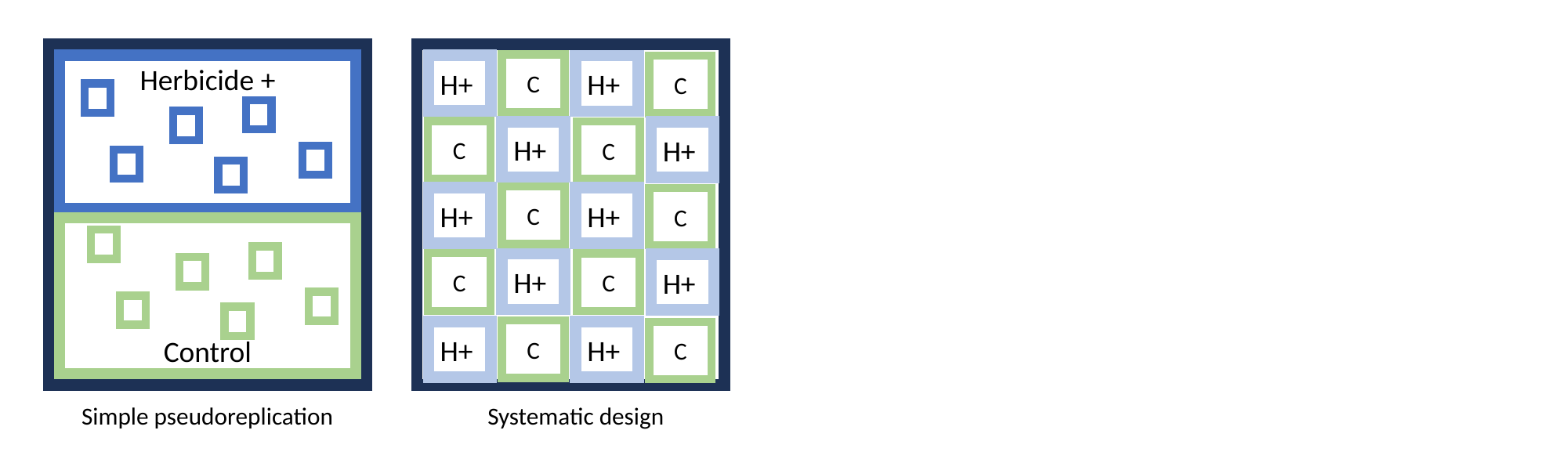

C
Herbicide +
H+
H+
C

C
C
H+
H+

C
H+
H+
C
Control

C
C
H+
H+

C
H+
H+
C
Simple pseudoreplication
Systematic design